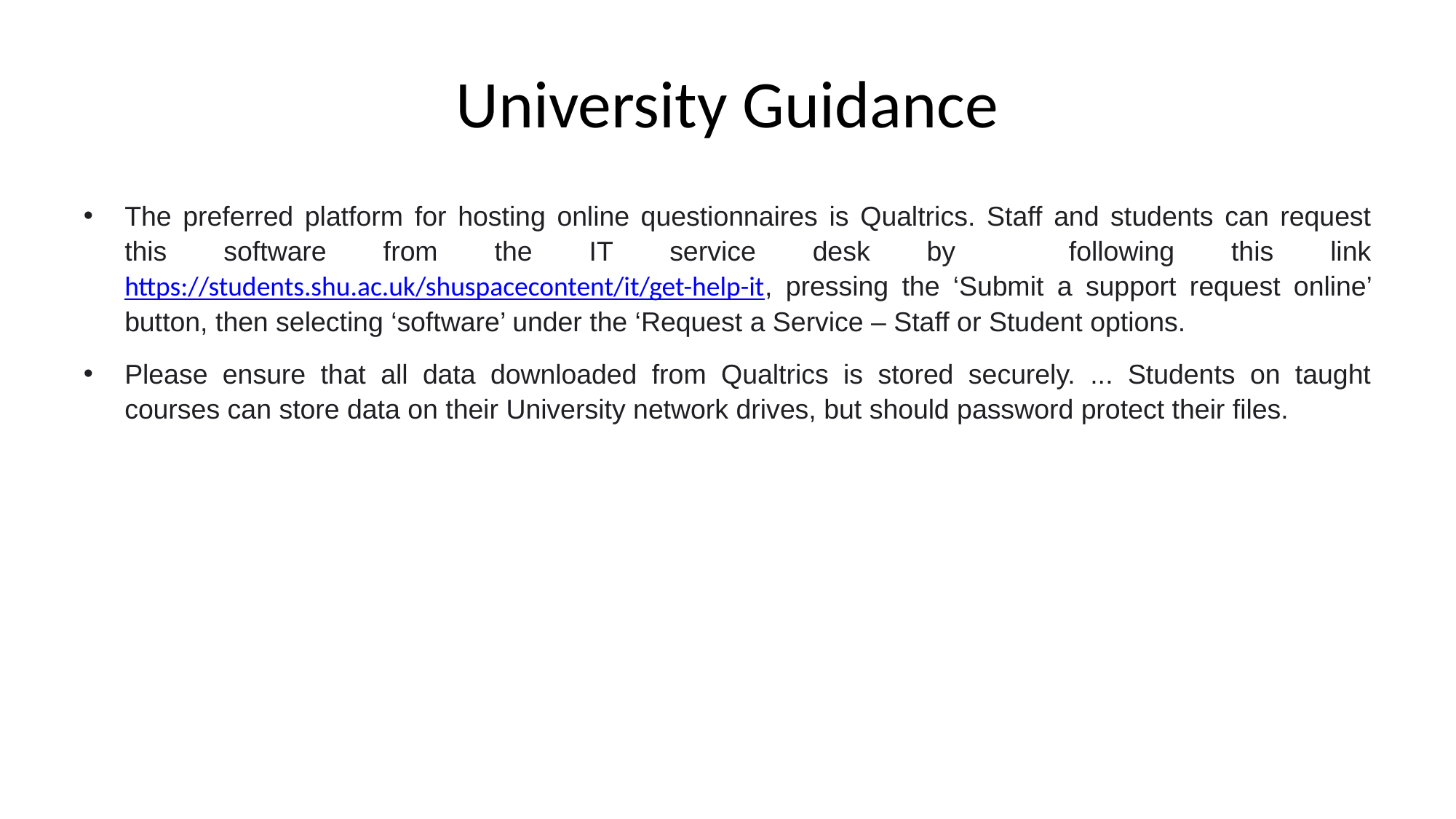

# University Guidance
The preferred platform for hosting online questionnaires is Qualtrics. Staff and students can request this software from the IT service desk by  following this link https://students.shu.ac.uk/shuspacecontent/it/get-help-it, pressing the ‘Submit a support request online’ button, then selecting ‘software’ under the ‘Request a Service – Staff or Student options.
Please ensure that all data downloaded from Qualtrics is stored securely. ... Students on taught courses can store data on their University network drives, but should password protect their files.